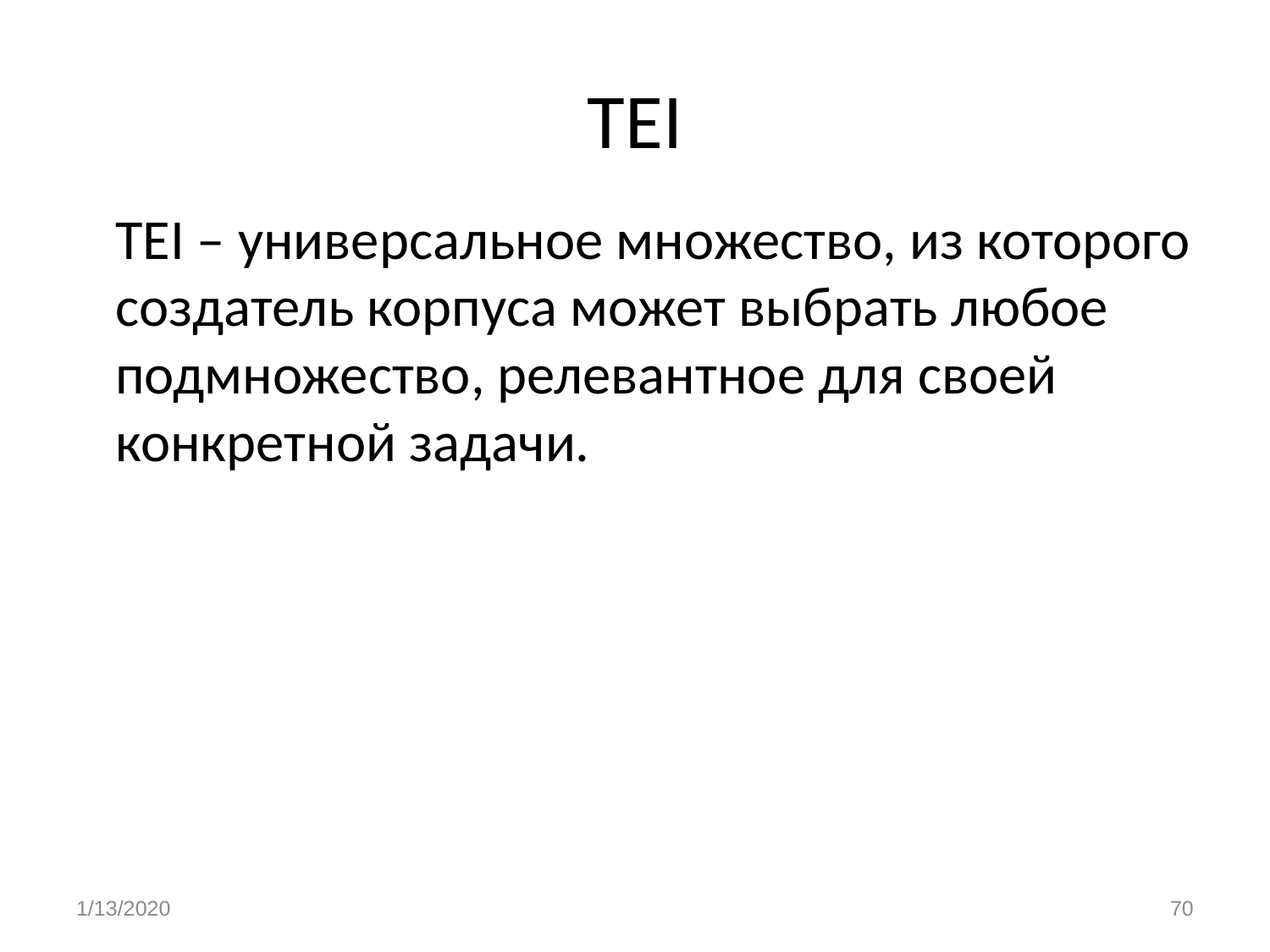

# TEI
	TEI – универсальное множество, из которого создатель корпуса может выбрать любое подмножество, релевантное для своей конкретной задачи.
1/13/2020
70